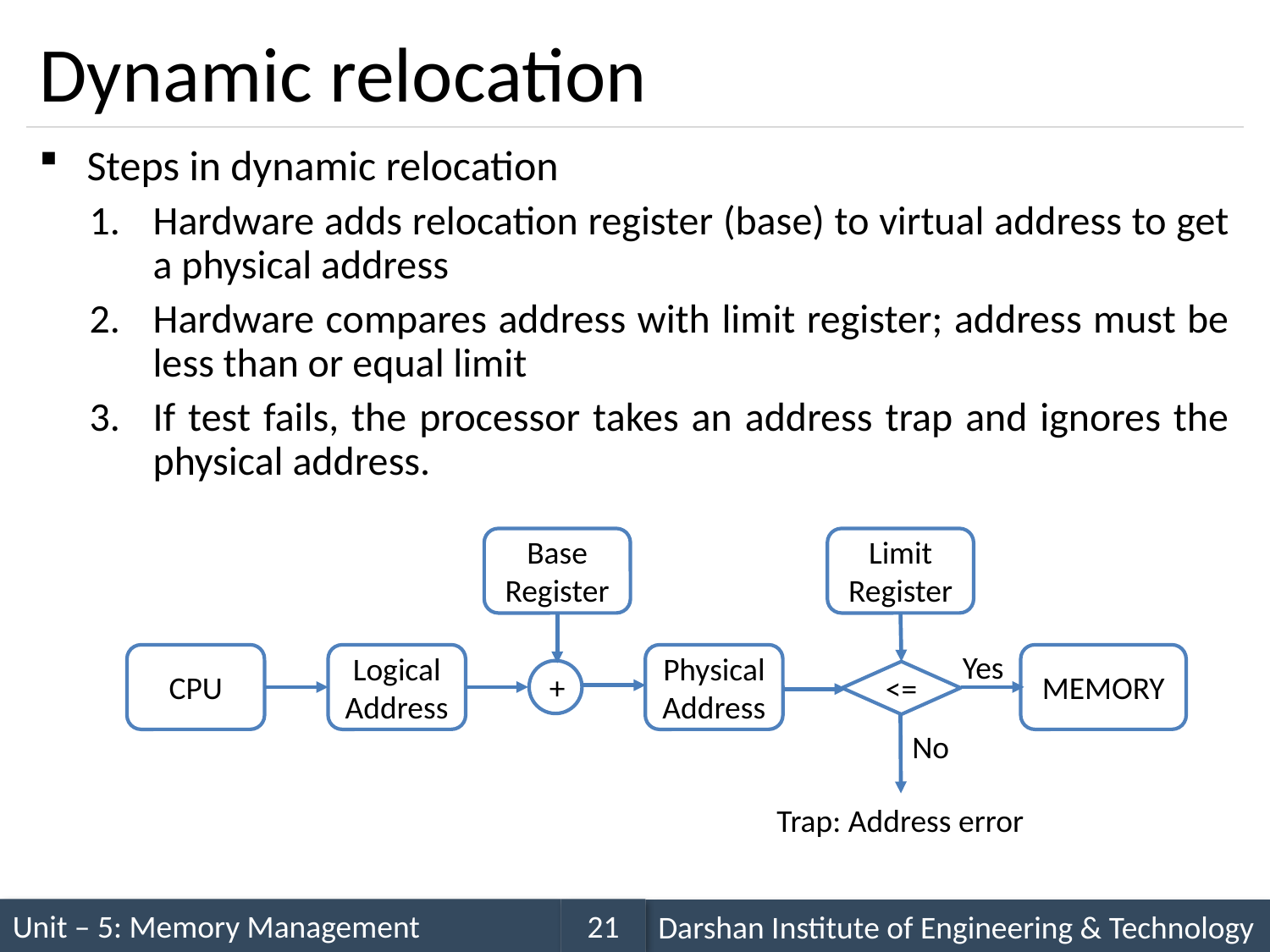

# Dynamic relocation
Steps in dynamic relocation
Hardware adds relocation register (base) to virtual address to get a physical address
Hardware compares address with limit register; address must be less than or equal limit
If test fails, the processor takes an address trap and ignores the physical address.
Base
Register
Limit
Register
Yes
CPU
Logical
Address
Physical
Address
MEMORY
+
<=
No
Trap: Address error